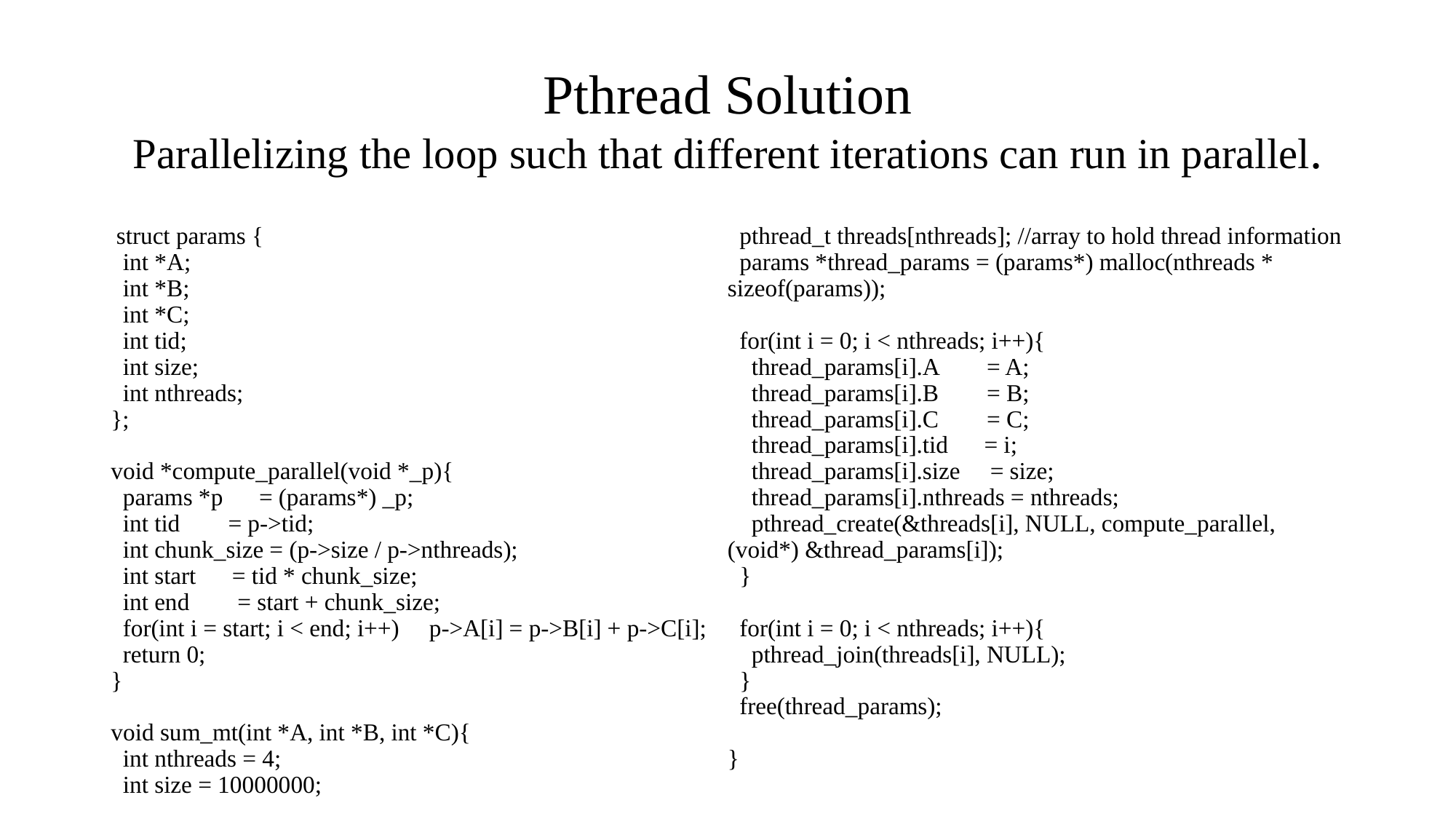

# Pthread Solution Parallelizing the loop such that different iterations can run in parallel.
 struct params {
  int *A;
  int *B;
  int *C;
  int tid;
  int size;
  int nthreads;
};

void *compute_parallel(void *_p){
  params *p      = (params*) _p;
  int tid        = p->tid;
  int chunk_size = (p->size / p->nthreads);
  int start      = tid * chunk_size;
  int end        = start + chunk_size;
  for(int i = start; i < end; i++)     p->A[i] = p->B[i] + p->C[i];
  return 0;
}

void sum_mt(int *A, int *B, int *C){
  int nthreads = 4;
  int size = 10000000;
  pthread_t threads[nthreads]; //array to hold thread information
  params *thread_params = (params*) malloc(nthreads * sizeof(params));

  for(int i = 0; i < nthreads; i++){
    thread_params[i].A        = A;
    thread_params[i].B        = B;
    thread_params[i].C        = C;
    thread_params[i].tid      = i;
    thread_params[i].size     = size;
    thread_params[i].nthreads = nthreads;
    pthread_create(&threads[i], NULL, compute_parallel, (void*) &thread_params[i]);
  }

  for(int i = 0; i < nthreads; i++){
    pthread_join(threads[i], NULL);
  }
  free(thread_params);

}